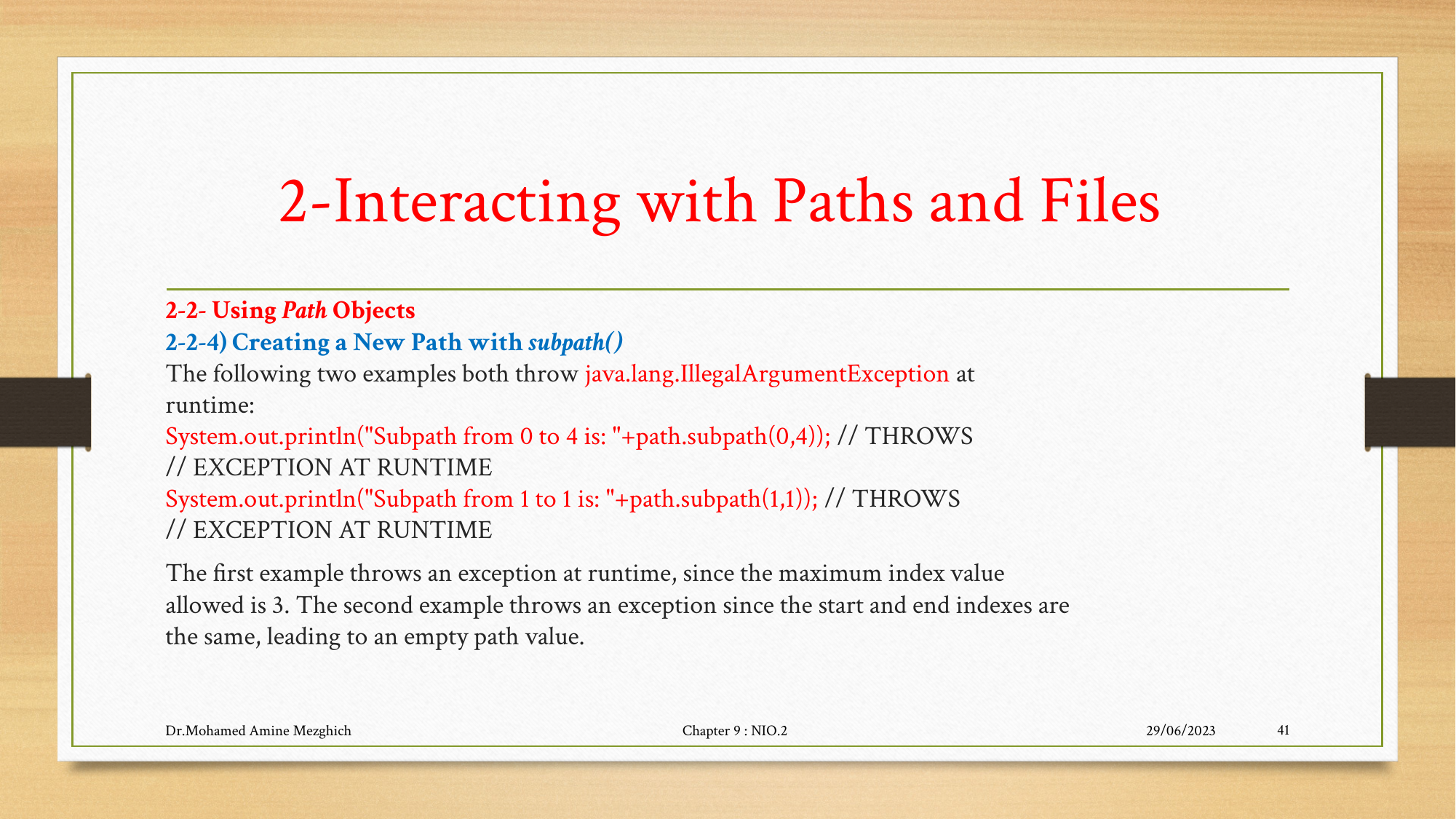

# 2-Interacting with Paths and Files
2-2- Using Path Objects
2-2-4) Creating a New Path with subpath()
The following two examples both throw java.lang.IllegalArgumentException at
runtime:
System.out.println("Subpath from 0 to 4 is: "+path.subpath(0,4)); // THROWS
// EXCEPTION AT RUNTIME
System.out.println("Subpath from 1 to 1 is: "+path.subpath(1,1)); // THROWS
// EXCEPTION AT RUNTIME
The first example throws an exception at runtime, since the maximum index value
allowed is 3. The second example throws an exception since the start and end indexes are
the same, leading to an empty path value.
Dr.Mohamed Amine Mezghich                                                                                                Chapter 9 : NIO.2
29/06/2023
41